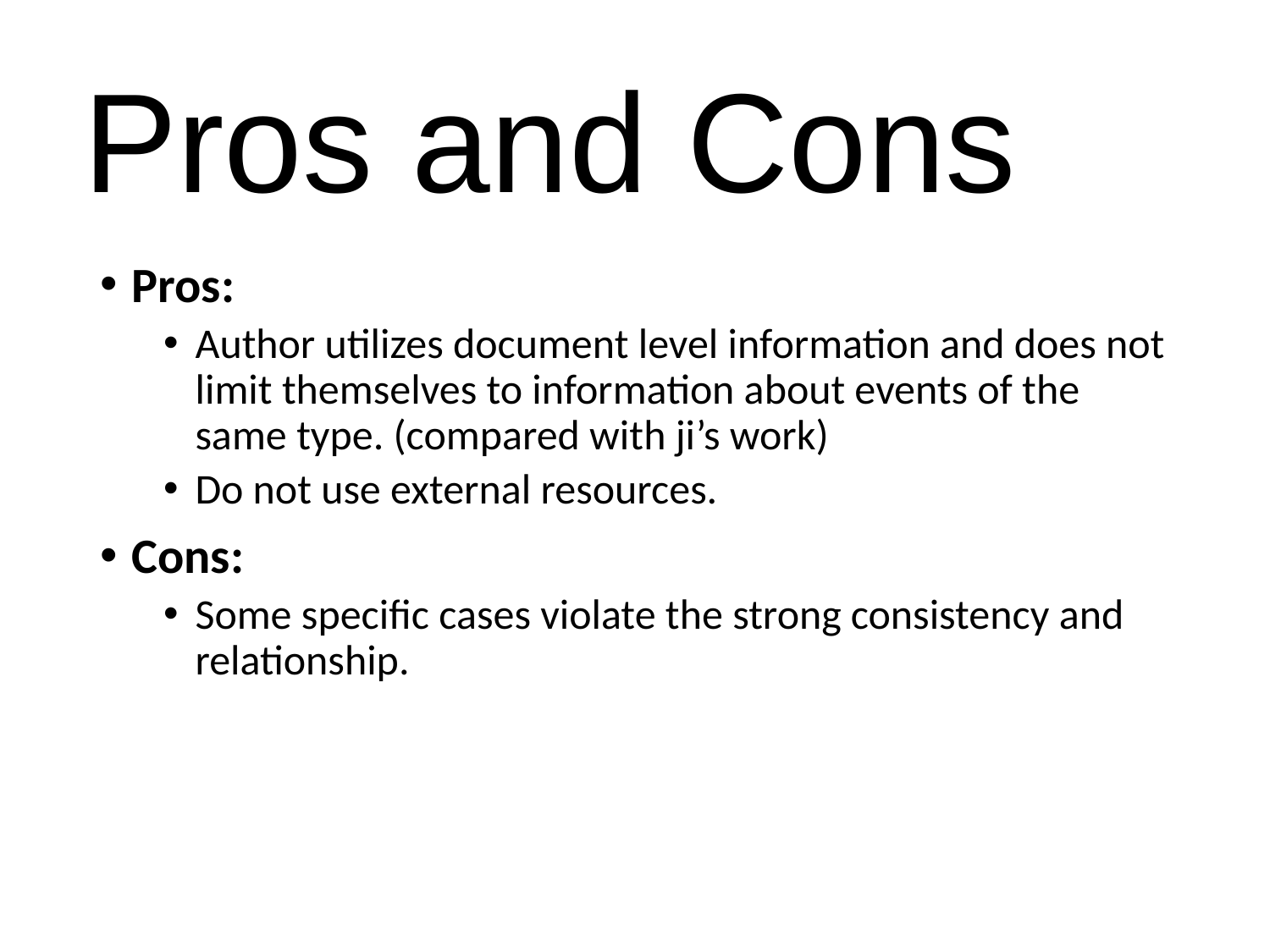

# Pros and Cons
Pros:
Author utilizes document level information and does not limit themselves to information about events of the same type. (compared with ji’s work)
Do not use external resources.
Cons:
Some specific cases violate the strong consistency and relationship.